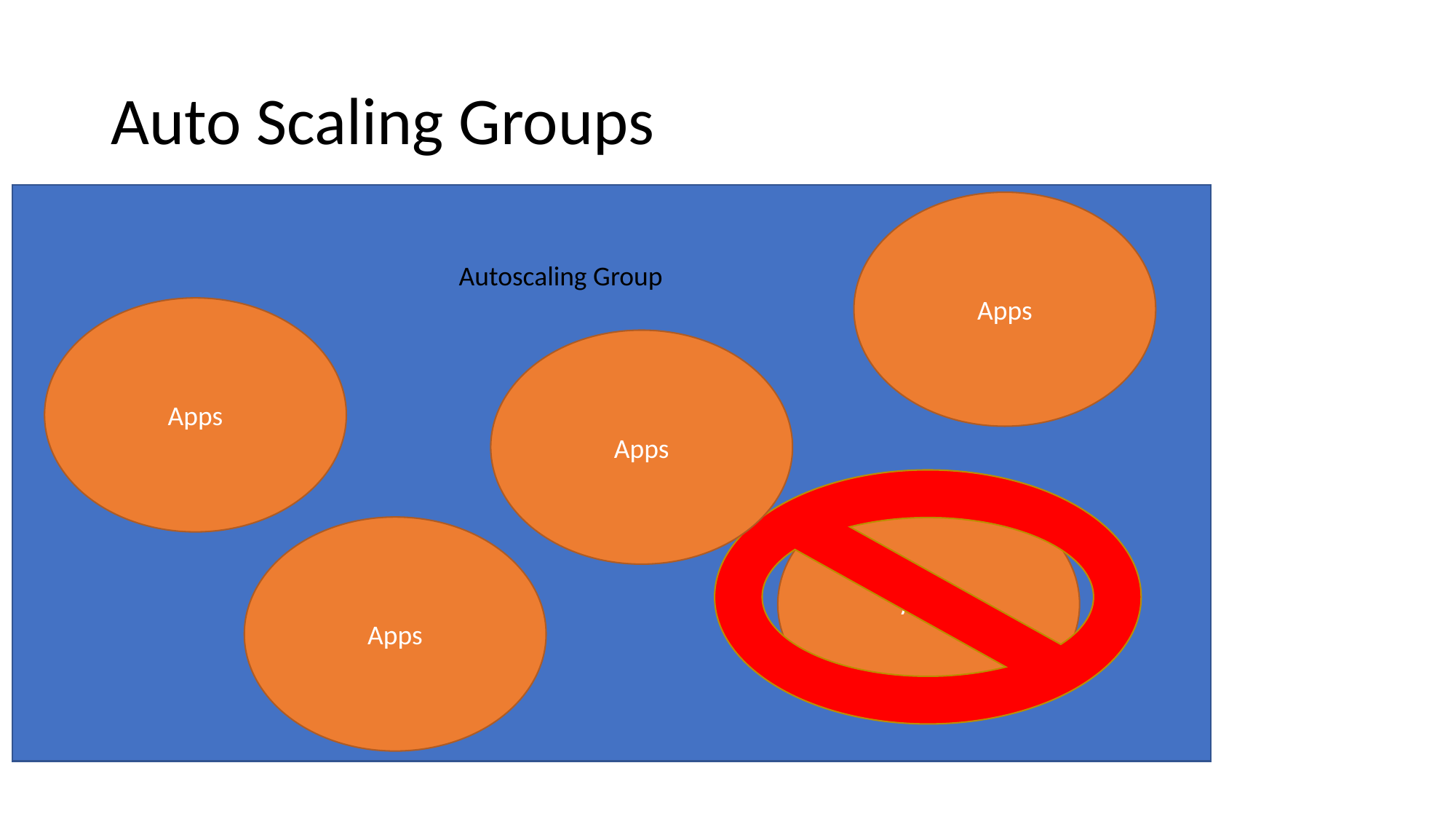

# Auto Scaling Groups

Apps
Autoscaling Group
Apps
Apps

Apps
Apps